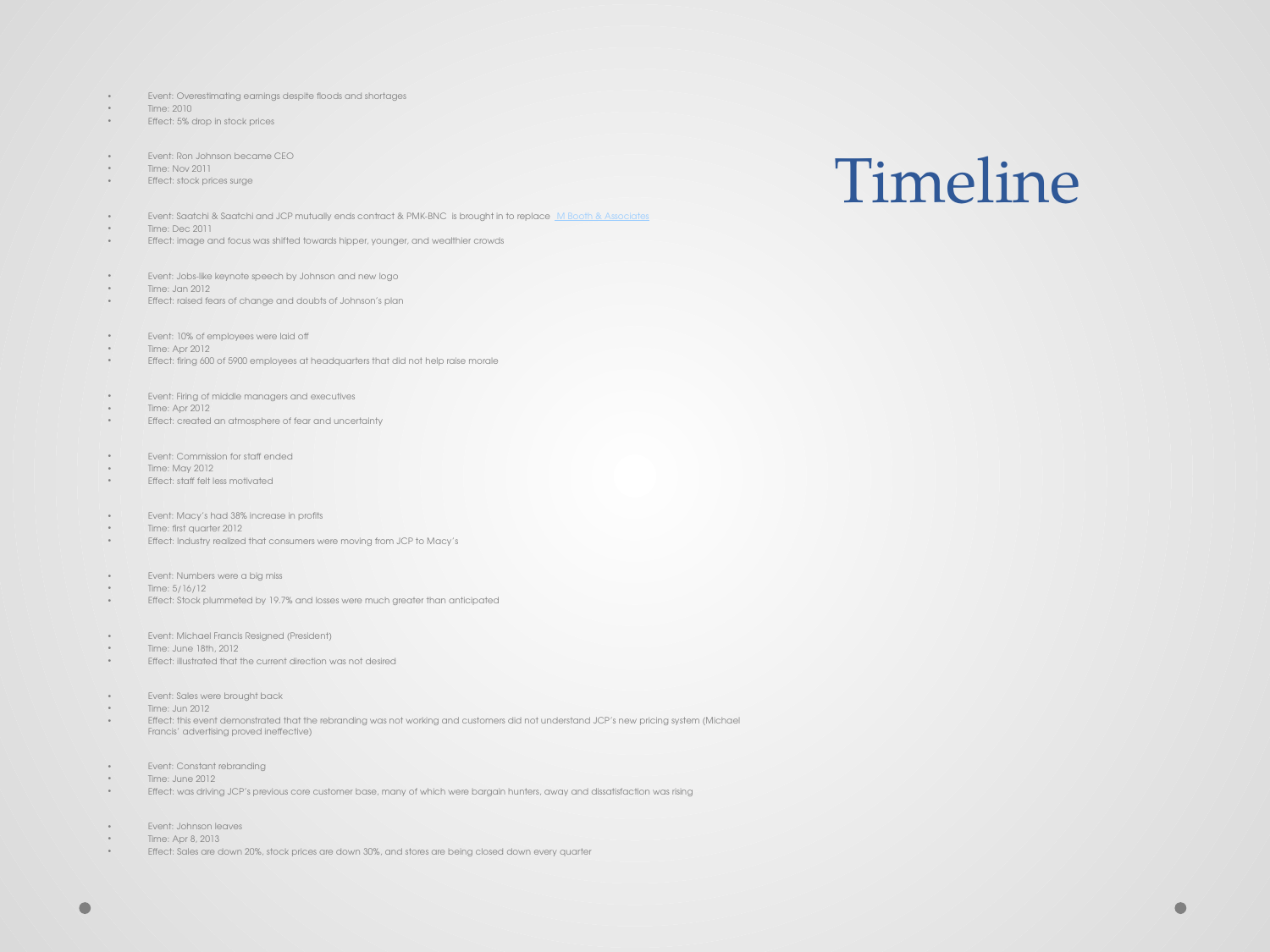

# Timeline
Event: Overestimating earnings despite floods and shortages
Time: 2010
Effect: 5% drop in stock prices

Event: Ron Johnson became CEO
Time: Nov 2011
Effect: stock prices surge

Event: Saatchi & Saatchi and JCP mutually ends contract & PMK-BNC  is brought in to replace  M Booth & Associates
Time: Dec 2011
Effect: image and focus was shifted towards hipper, younger, and wealthier crowds

Event: Jobs-like keynote speech by Johnson and new logo
Time: Jan 2012
Effect: raised fears of change and doubts of Johnson’s plan

Event: 10% of employees were laid off
Time: Apr 2012
Effect: firing 600 of 5900 employees at headquarters that did not help raise morale

Event: Firing of middle managers and executives
Time: Apr 2012
Effect: created an atmosphere of fear and uncertainty

Event: Commission for staff ended
Time: May 2012
Effect: staff felt less motivated

Event: Macy’s had 38% increase in profits
Time: first quarter 2012
Effect: Industry realized that consumers were moving from JCP to Macy’s

Event: Numbers were a big miss
Time: 5/16/12
Effect: Stock plummeted by 19.7% and losses were much greater than anticipated

Event: Michael Francis Resigned (President)
Time: June 18th, 2012
Effect: illustrated that the current direction was not desired

Event: Sales were brought back
Time: Jun 2012
Effect: this event demonstrated that the rebranding was not working and customers did not understand JCP’s new pricing system (Michael Francis’ advertising proved ineffective)

Event: Constant rebranding
Time: June 2012
Effect: was driving JCP’s previous core customer base, many of which were bargain hunters, away and dissatisfaction was rising

Event: Johnson leaves
Time: Apr 8, 2013
Effect: Sales are down 20%, stock prices are down 30%, and stores are being closed down every quarter